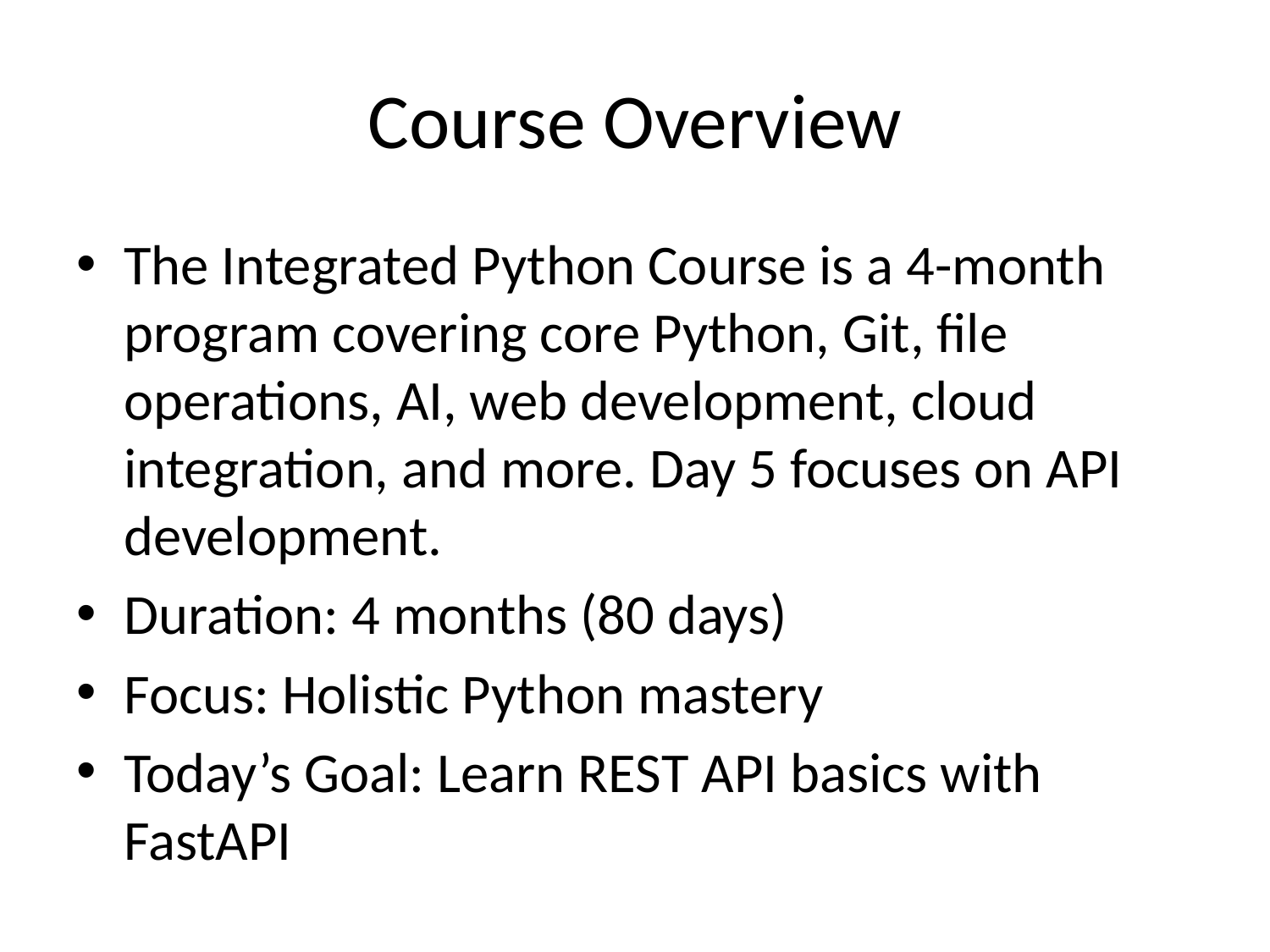

# Course Overview
The Integrated Python Course is a 4-month program covering core Python, Git, file operations, AI, web development, cloud integration, and more. Day 5 focuses on API development.
Duration: 4 months (80 days)
Focus: Holistic Python mastery
Today’s Goal: Learn REST API basics with FastAPI